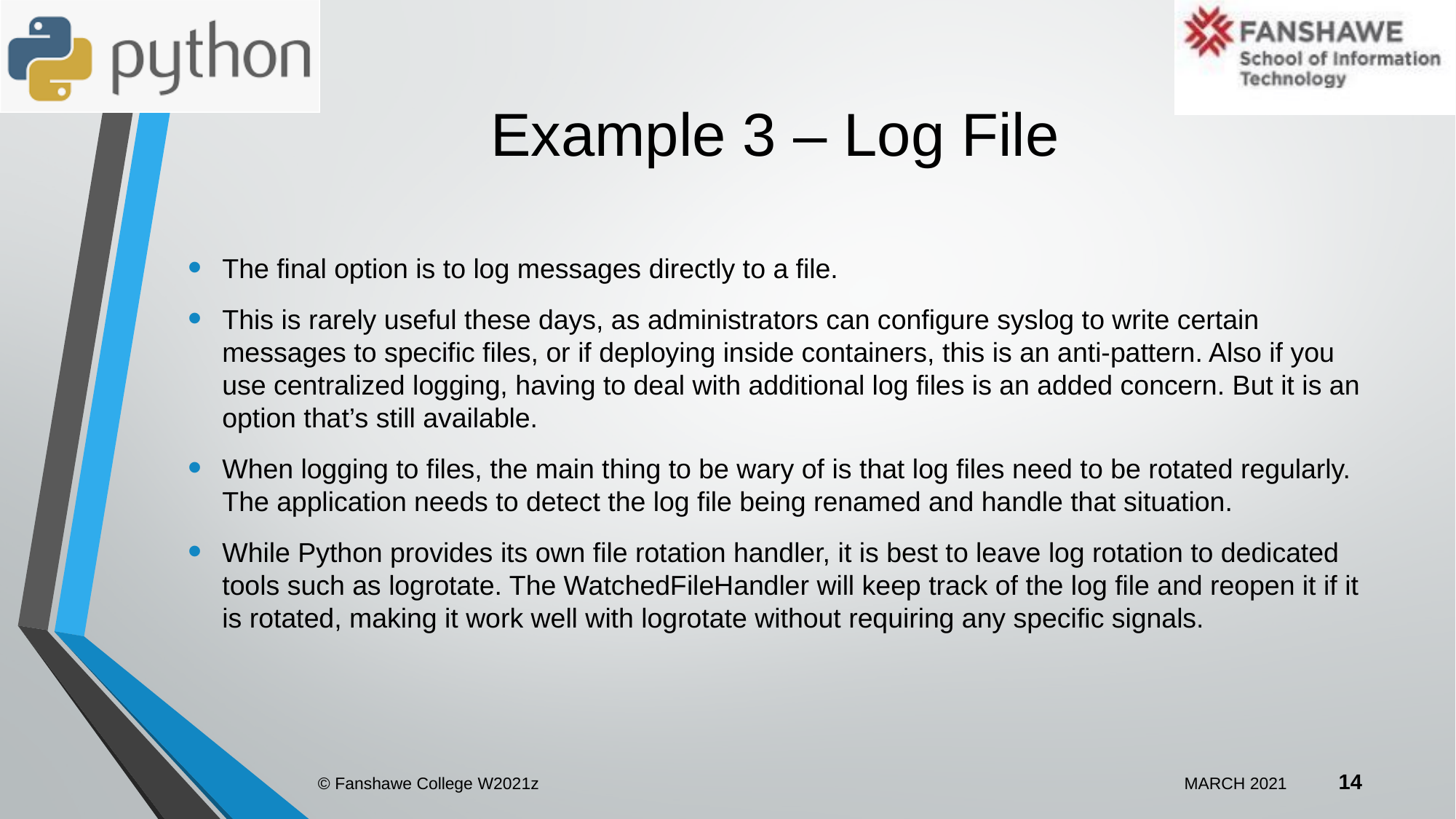

# Example 3 – Log File
The final option is to log messages directly to a file.
This is rarely useful these days, as administrators can configure syslog to write certain messages to specific files, or if deploying inside containers, this is an anti-pattern. Also if you use centralized logging, having to deal with additional log files is an added concern. But it is an option that’s still available.
When logging to files, the main thing to be wary of is that log files need to be rotated regularly. The application needs to detect the log file being renamed and handle that situation.
While Python provides its own file rotation handler, it is best to leave log rotation to dedicated tools such as logrotate. The WatchedFileHandler will keep track of the log file and reopen it if it is rotated, making it work well with logrotate without requiring any specific signals.
14
© Fanshawe College W2021z
MARCH 2021